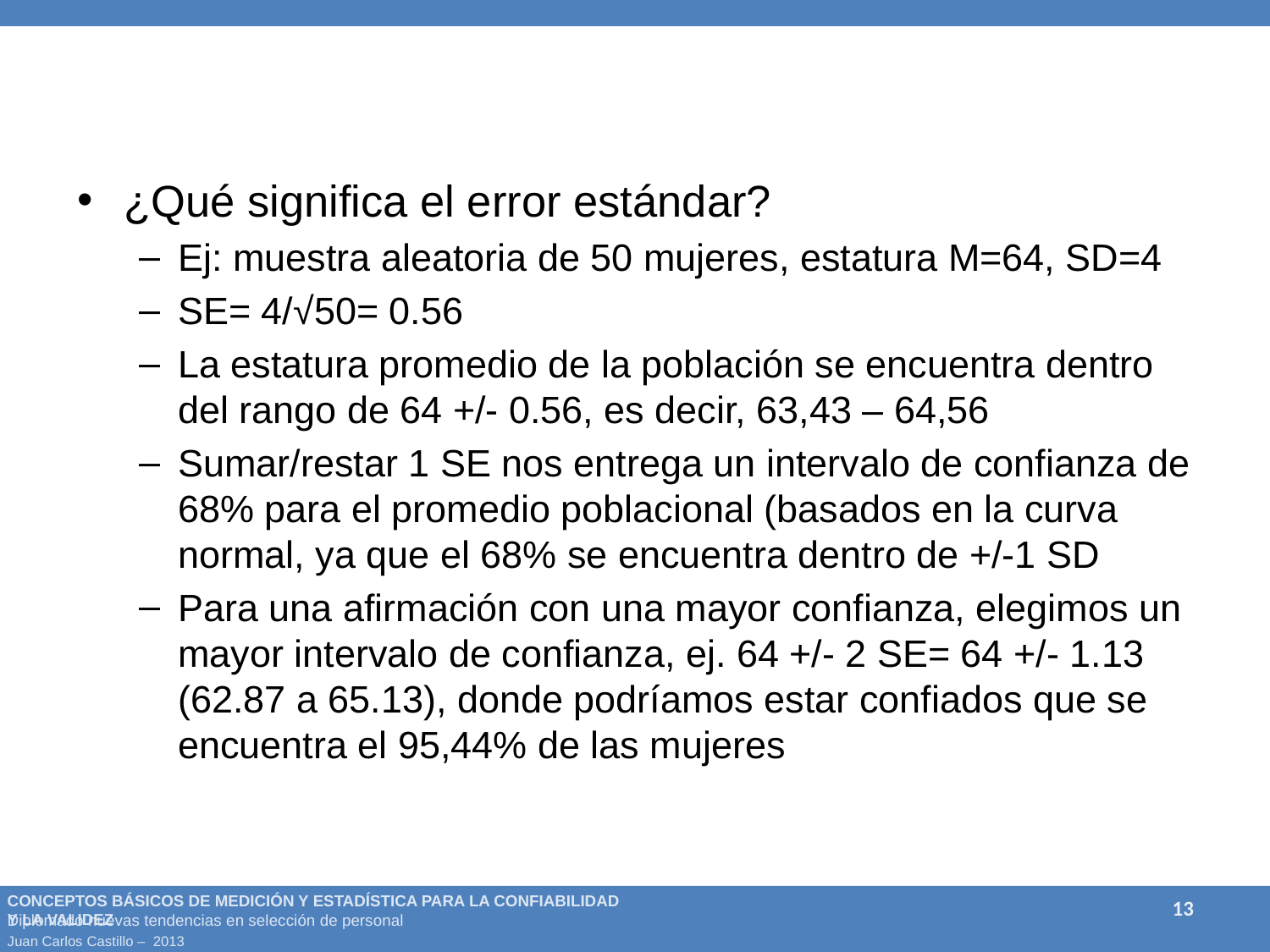

#
¿Qué significa el error estándar?
Ej: muestra aleatoria de 50 mujeres, estatura M=64, SD=4
SE= 4/√50= 0.56
La estatura promedio de la población se encuentra dentro del rango de 64 +/- 0.56, es decir, 63,43 – 64,56
Sumar/restar 1 SE nos entrega un intervalo de confianza de 68% para el promedio poblacional (basados en la curva normal, ya que el 68% se encuentra dentro de +/-1 SD
Para una afirmación con una mayor confianza, elegimos un mayor intervalo de confianza, ej. 64 +/- 2 SE= 64 +/- 1.13 (62.87 a 65.13), donde podríamos estar confiados que se encuentra el 95,44% de las mujeres
13